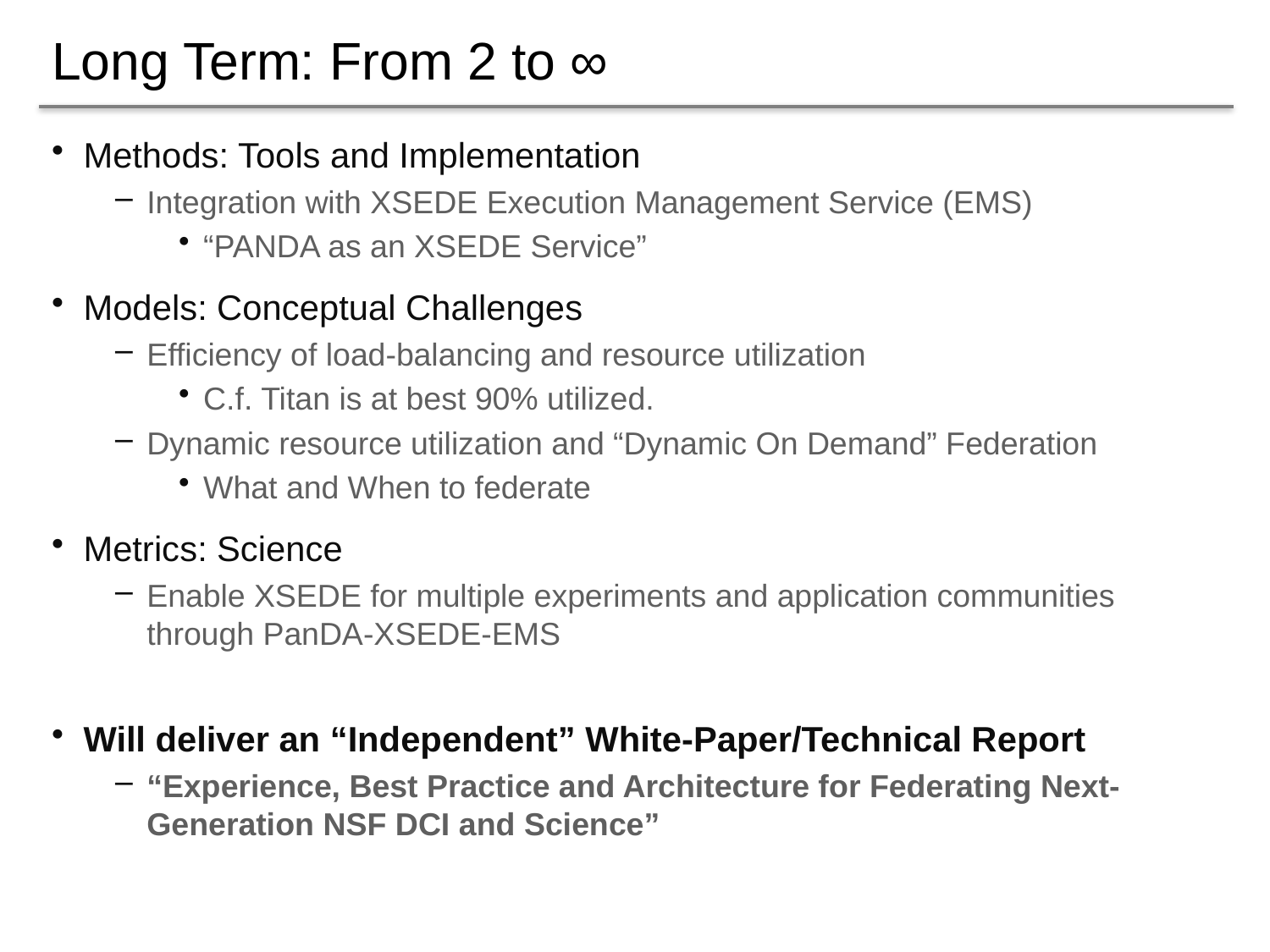

# Long Term: From 2 to ∞
Methods: Tools and Implementation
Integration with XSEDE Execution Management Service (EMS)
“PANDA as an XSEDE Service”
Models: Conceptual Challenges
Efficiency of load-balancing and resource utilization
C.f. Titan is at best 90% utilized.
Dynamic resource utilization and “Dynamic On Demand” Federation
What and When to federate
Metrics: Science
Enable XSEDE for multiple experiments and application communities through PanDA-XSEDE-EMS

Will deliver an “Independent” White-Paper/Technical Report
“Experience, Best Practice and Architecture for Federating Next-Generation NSF DCI and Science”

12